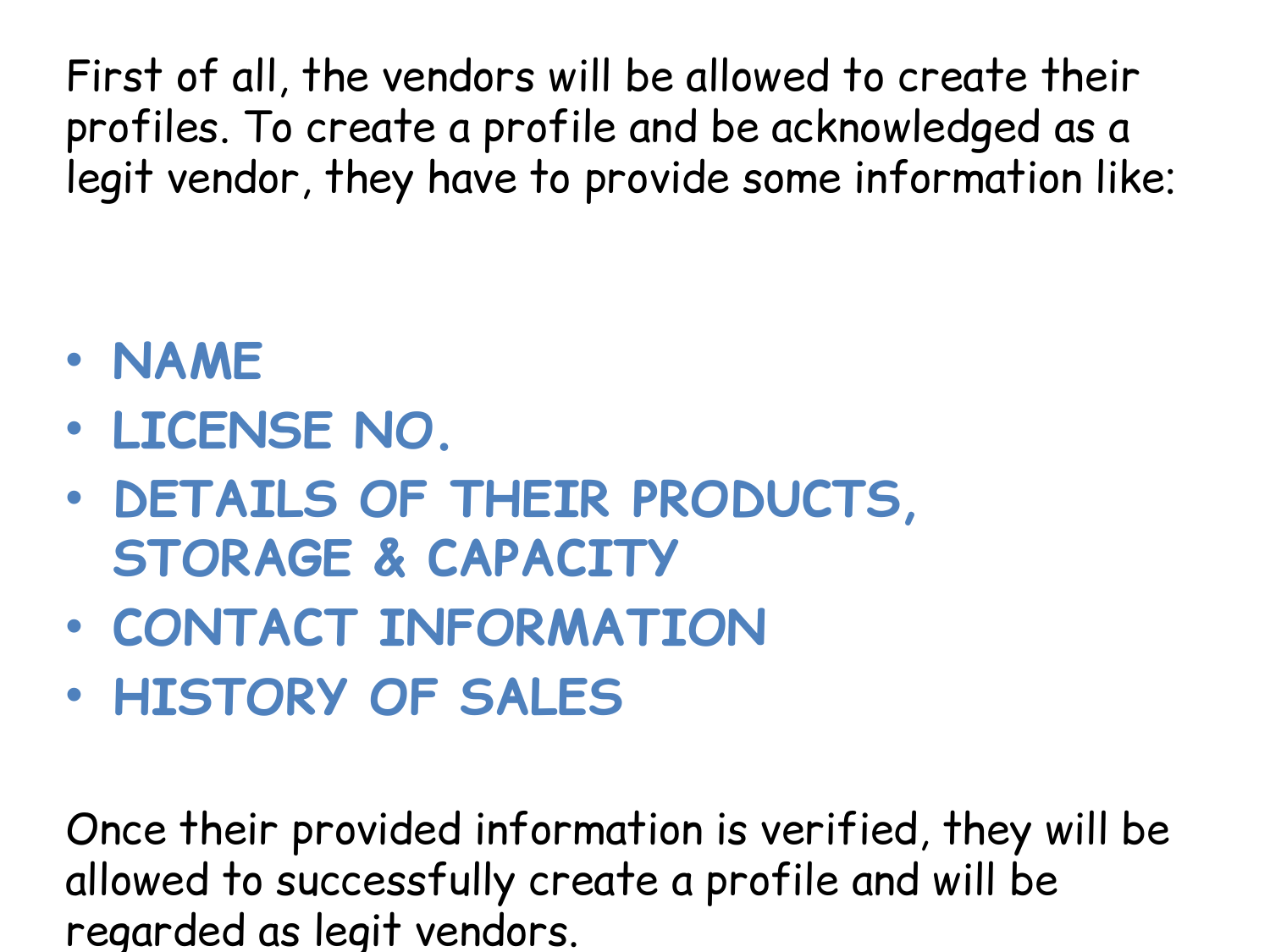

First of all, the vendors will be allowed to create their profiles. To create a profile and be acknowledged as a legit vendor, they have to provide some information like:

NAME
LICENSE NO.
DETAILS OF THEIR PRODUCTS, STORAGE & CAPACITY
CONTACT INFORMATION
HISTORY OF SALES

Once their provided information is verified, they will be allowed to successfully create a profile and will be regarded as legit vendors.